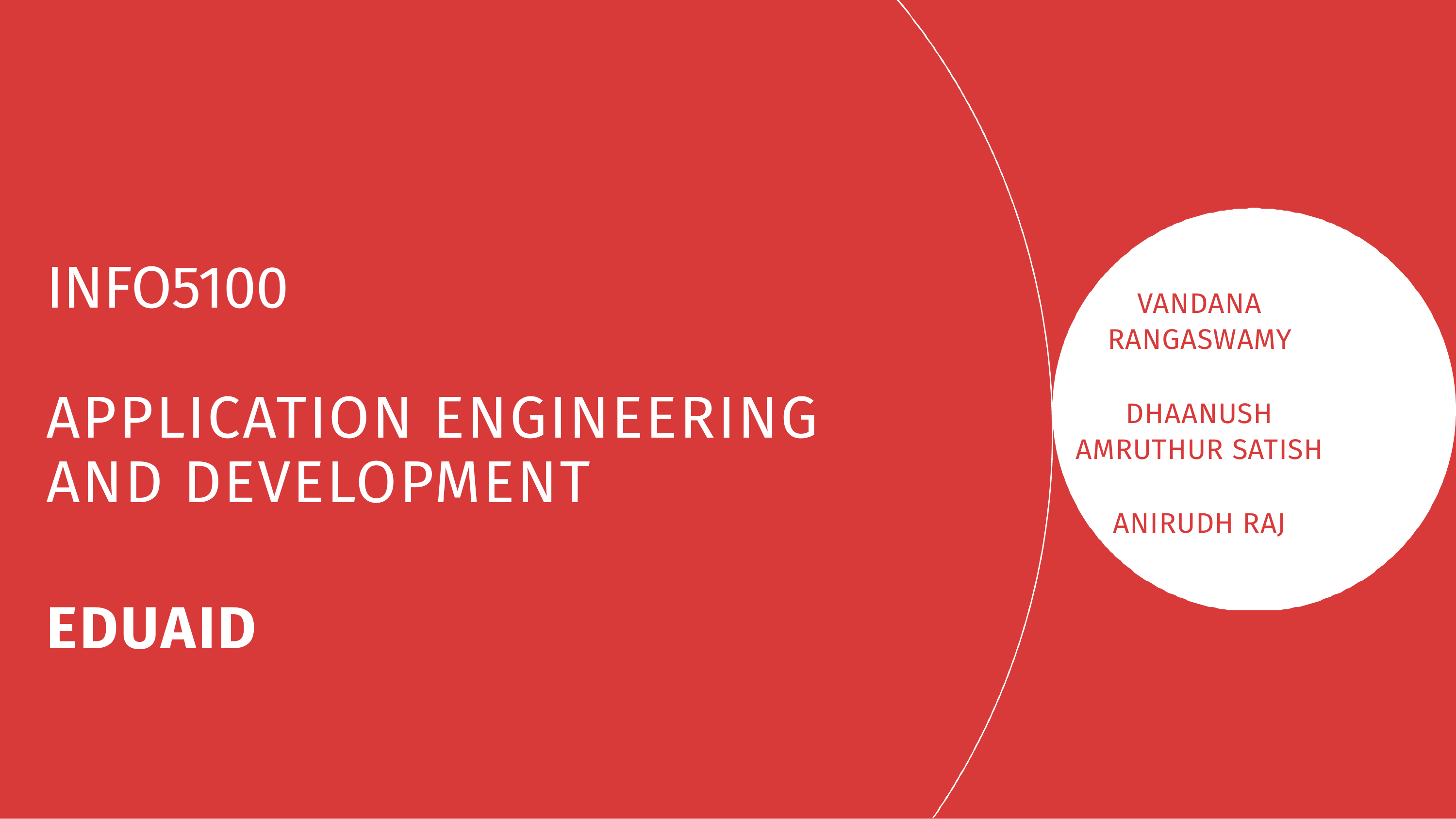

# INFO5100
VANDANA RANGASWAMY

DHAANUSH AMRUTHUR SATISH

ANIRUDH RAJ
APPLICATION ENGINEERING AND DEVELOPMENT

EDUAID